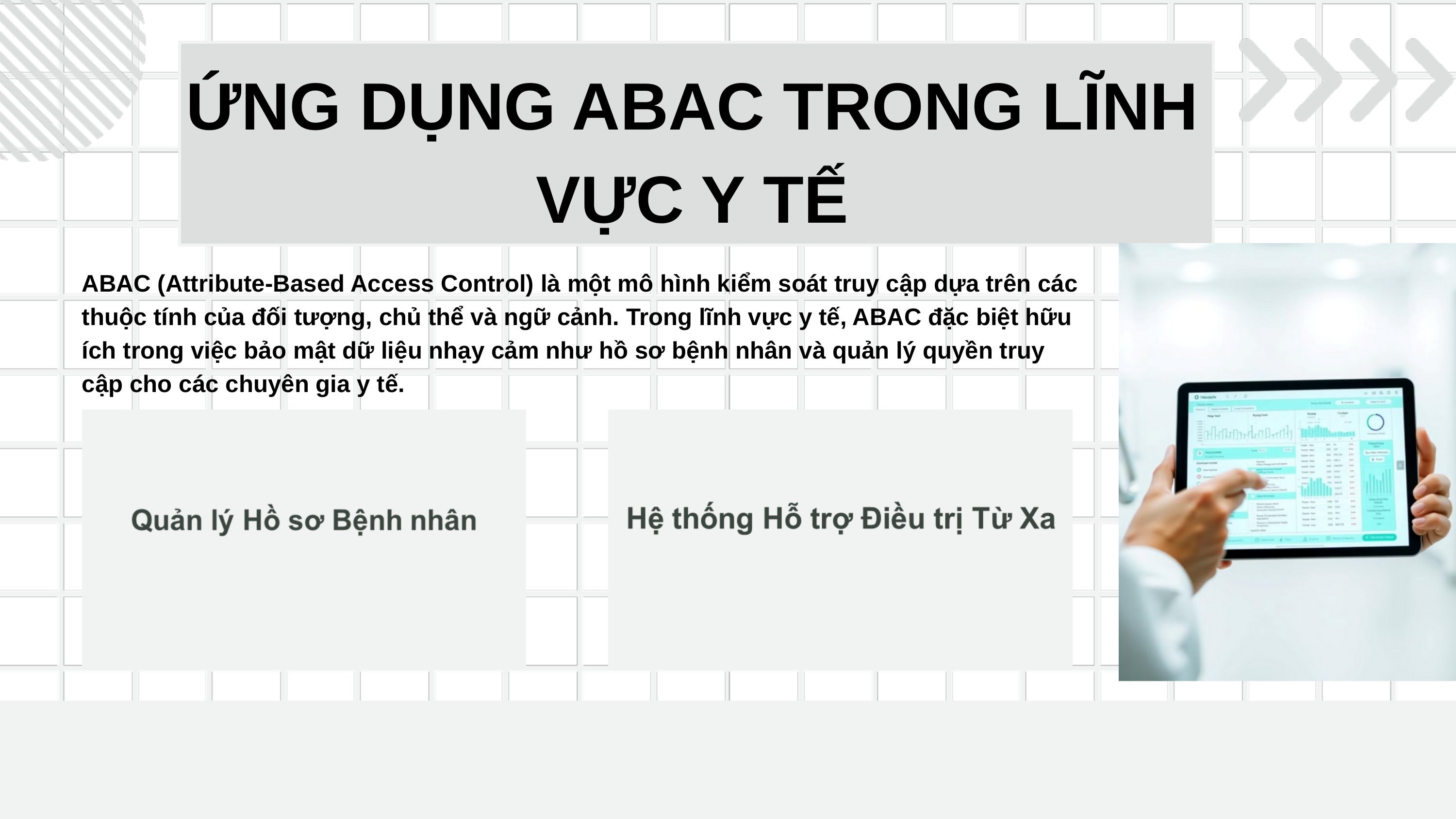

ỨNG DỤNG ABAC TRONG LĨNH VỰC Y TẾ

ABAC (Attribute-Based Access Control) là một mô hình kiểm soát truy cập dựa trên các thuộc tính của đối tượng, chủ thể và ngữ cảnh. Trong lĩnh vực y tế, ABAC đặc biệt hữu ích trong việc bảo mật dữ liệu nhạy cảm như hồ sơ bệnh nhân và quản lý quyền truy cập cho các chuyên gia y tế.